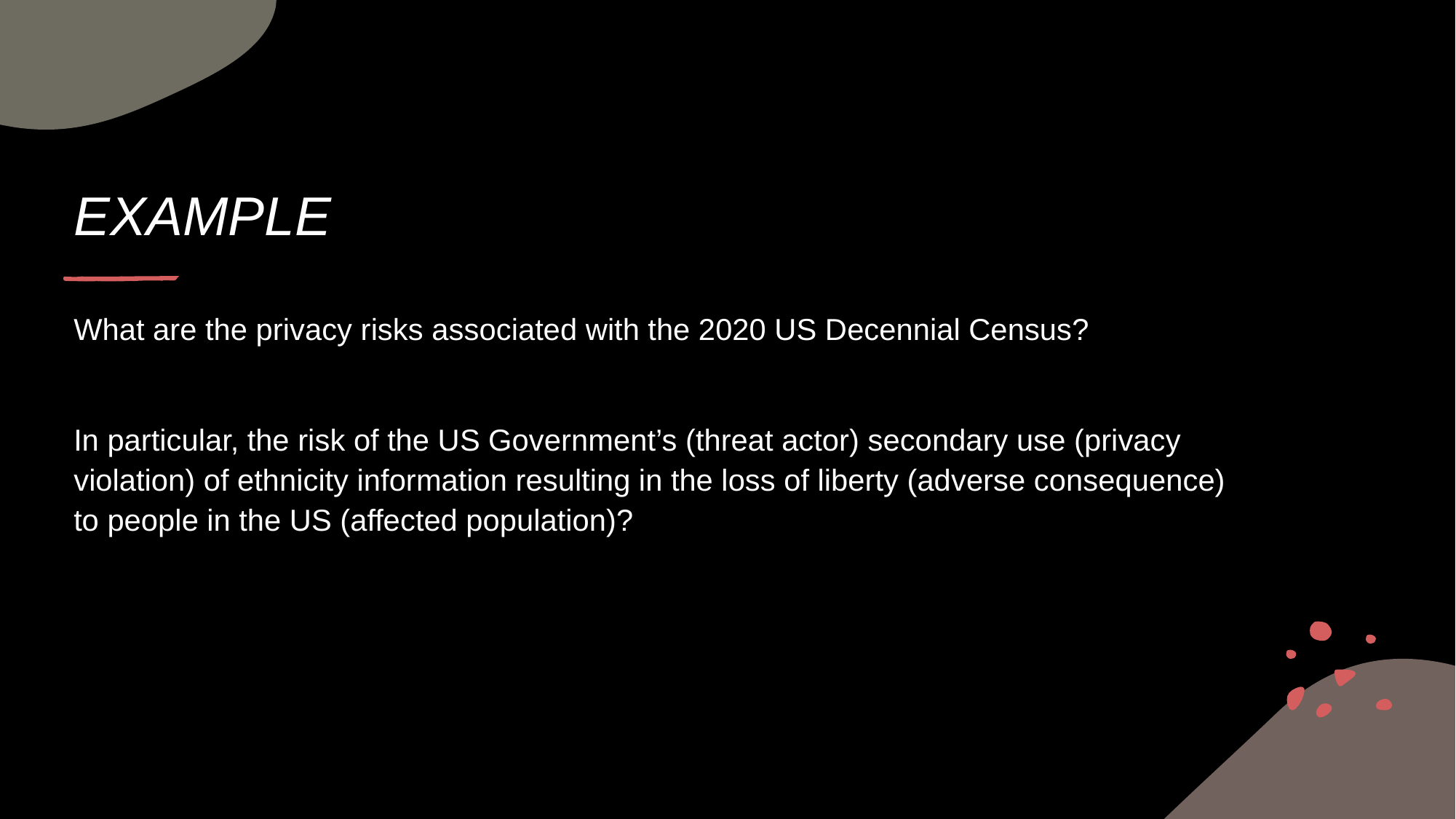

# EXAMPLE

What are the privacy risks associated with the 2020 US Decennial Census?

In particular, the risk of the US Government’s (threat actor) secondary use (privacy violation) of ethnicity information resulting in the loss of liberty (adverse consequence) to people in the US (affected population)?